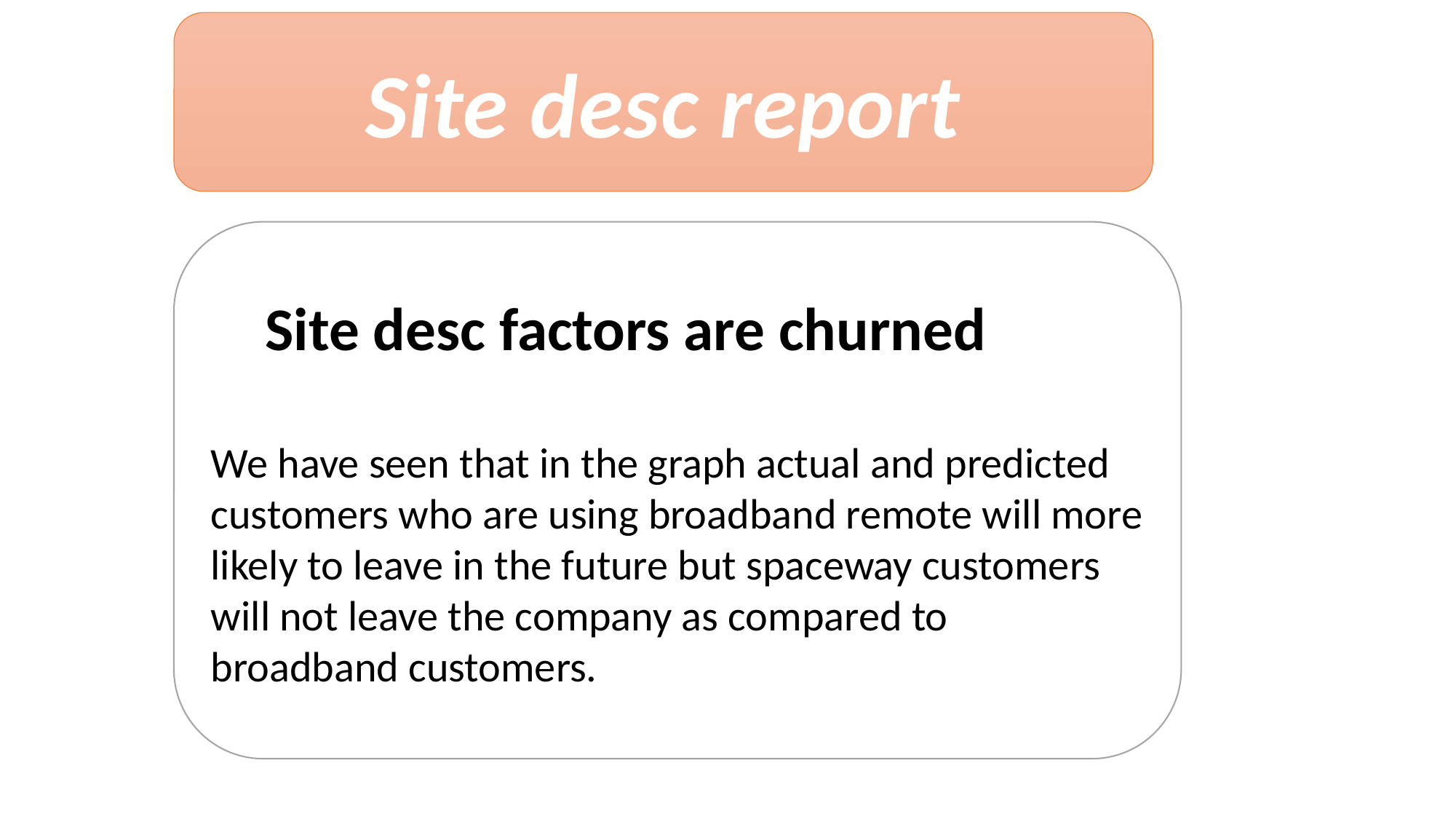

Site desc report
Site desc factors are churned

We have seen that in the graph actual and predicted customers who are using broadband remote will more likely to leave in the future but spaceway customers will not leave the company as compared to broadband customers.